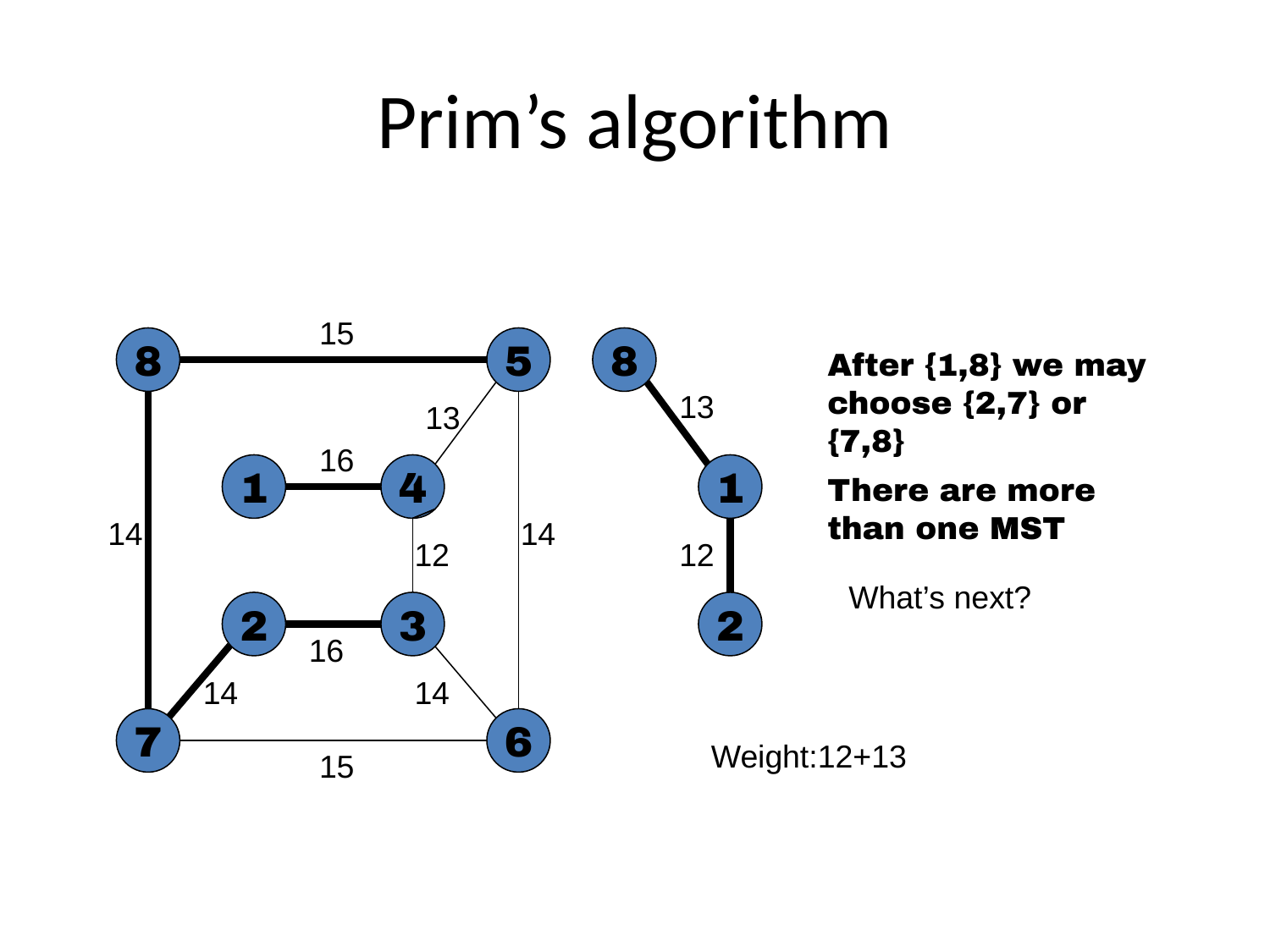

# Prim’s algorithm
15
8
5
8
After {1,8} we may choose {2,7} or {7,8}
There are more than one MST
13
13
16
1
4
1

14

14
12
12
What’s next?
2
3
2
16

14
14
7
6
Weight:12+13
15